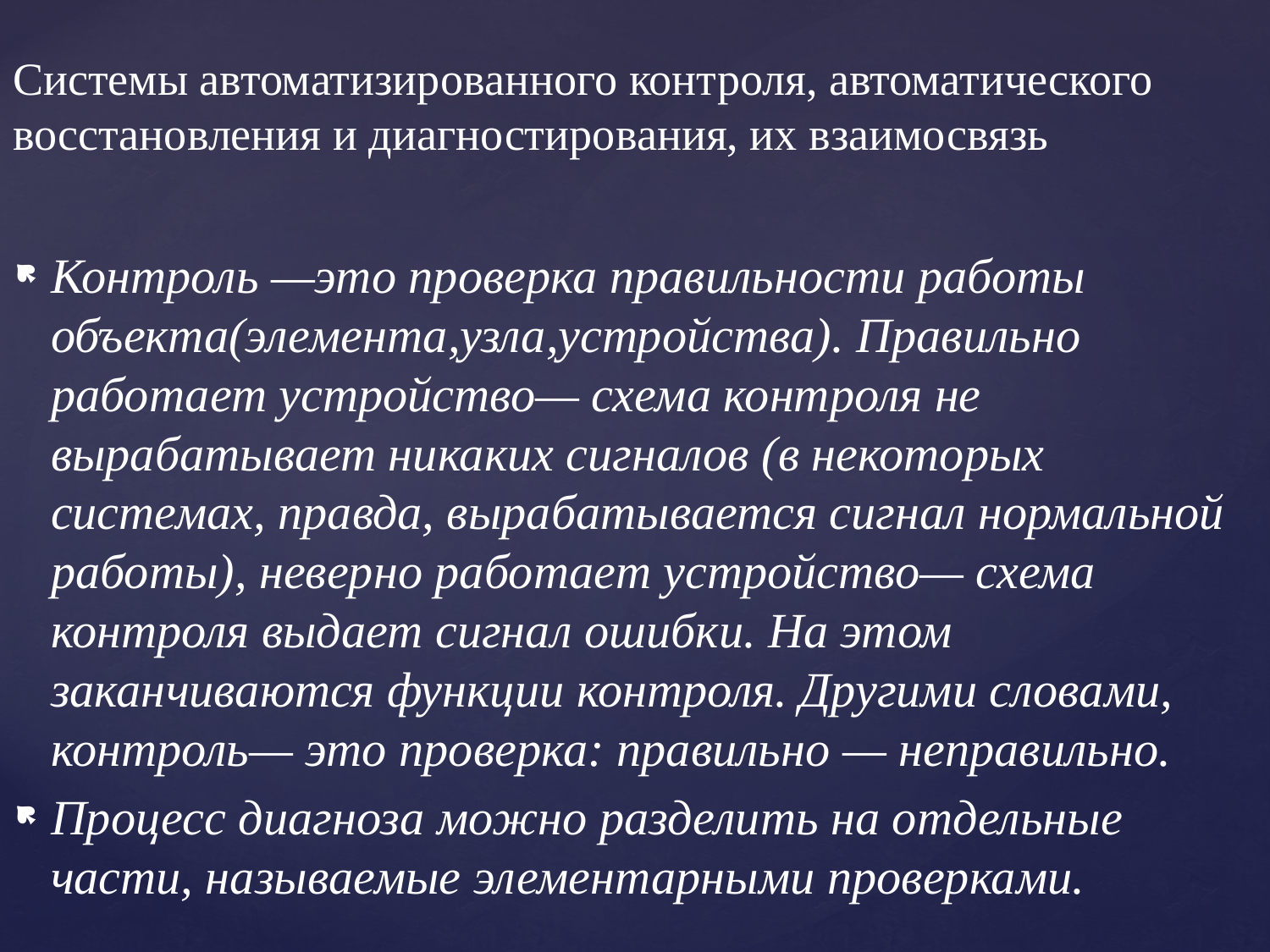

# Системы автоматизированного контроля, автоматического восстановления и диагностирования, их взаимосвязь
Контроль —это проверка правильности работы объекта(элемента,узла,устройства). Правильно работает устройство— схема контроля не вырабатывает никаких сигналов (в некоторых системах, правда, вырабатывается сигнал нормальной работы), неверно работает устройство— схема контроля выдает сигнал ошибки. На этом заканчиваются функции контроля. Другими словами, контроль— это проверка: правильно — неправильно.
Процесс диагноза можно разделить на отдельные части, называемые элементарными проверками.